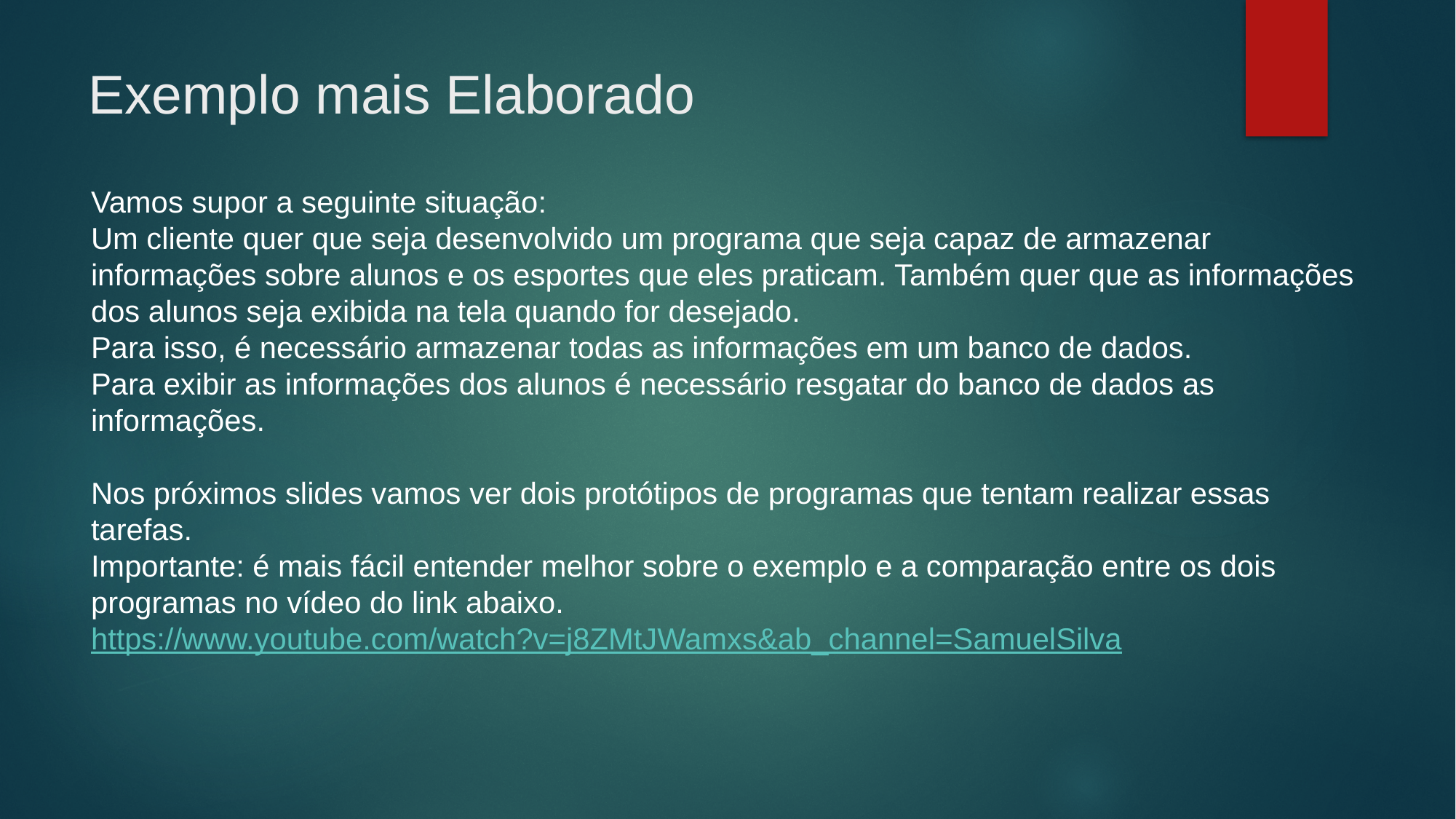

# Exemplo mais Elaborado
Vamos supor a seguinte situação:
Um cliente quer que seja desenvolvido um programa que seja capaz de armazenar informações sobre alunos e os esportes que eles praticam. Também quer que as informações dos alunos seja exibida na tela quando for desejado.
Para isso, é necessário armazenar todas as informações em um banco de dados.
Para exibir as informações dos alunos é necessário resgatar do banco de dados as informações.

Nos próximos slides vamos ver dois protótipos de programas que tentam realizar essas tarefas.
Importante: é mais fácil entender melhor sobre o exemplo e a comparação entre os dois programas no vídeo do link abaixo.
https://www.youtube.com/watch?v=j8ZMtJWamxs&ab_channel=SamuelSilva